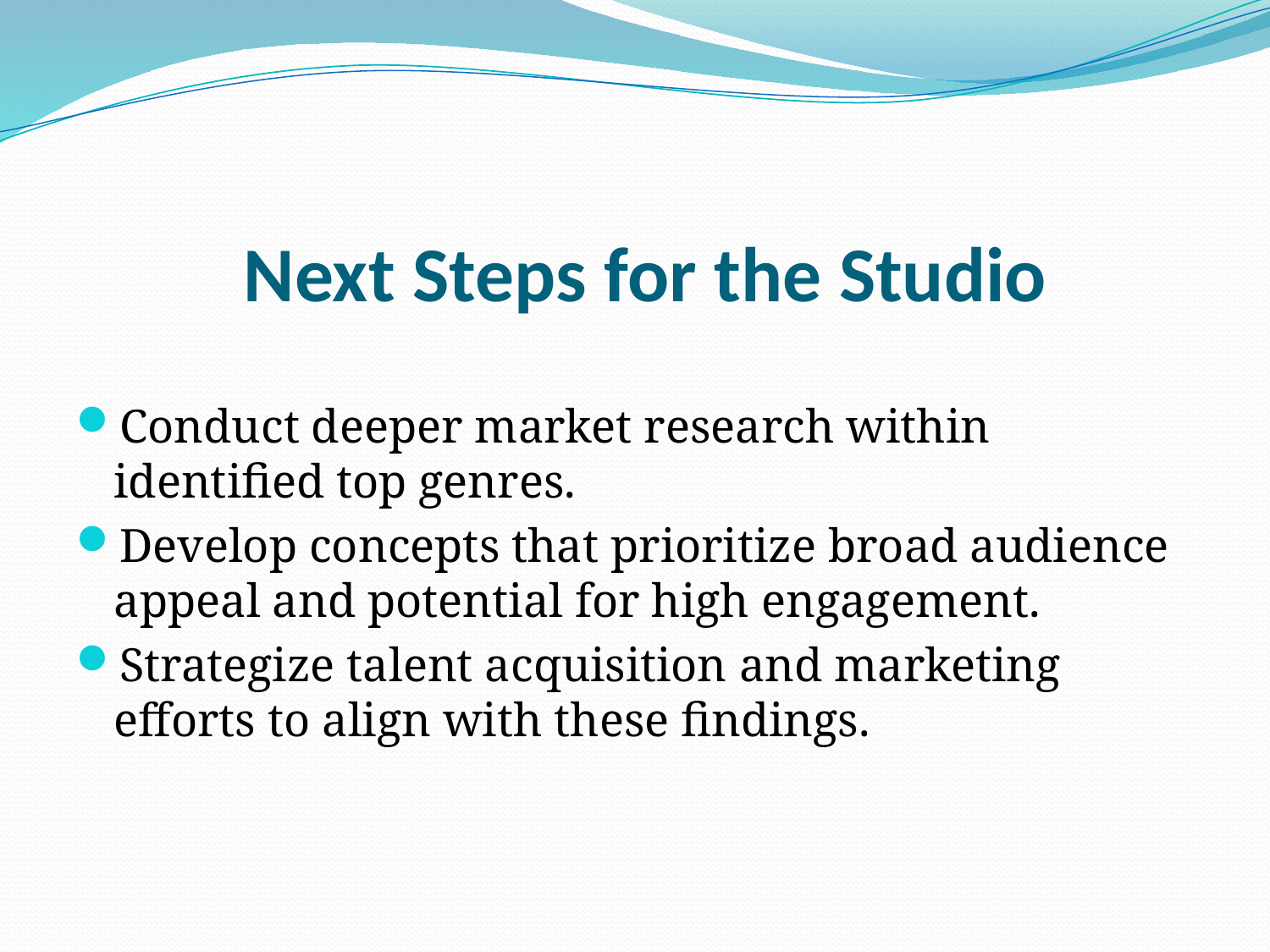

# Next Steps for the Studio
Conduct deeper market research within identified top genres.
Develop concepts that prioritize broad audience appeal and potential for high engagement.
Strategize talent acquisition and marketing efforts to align with these findings.